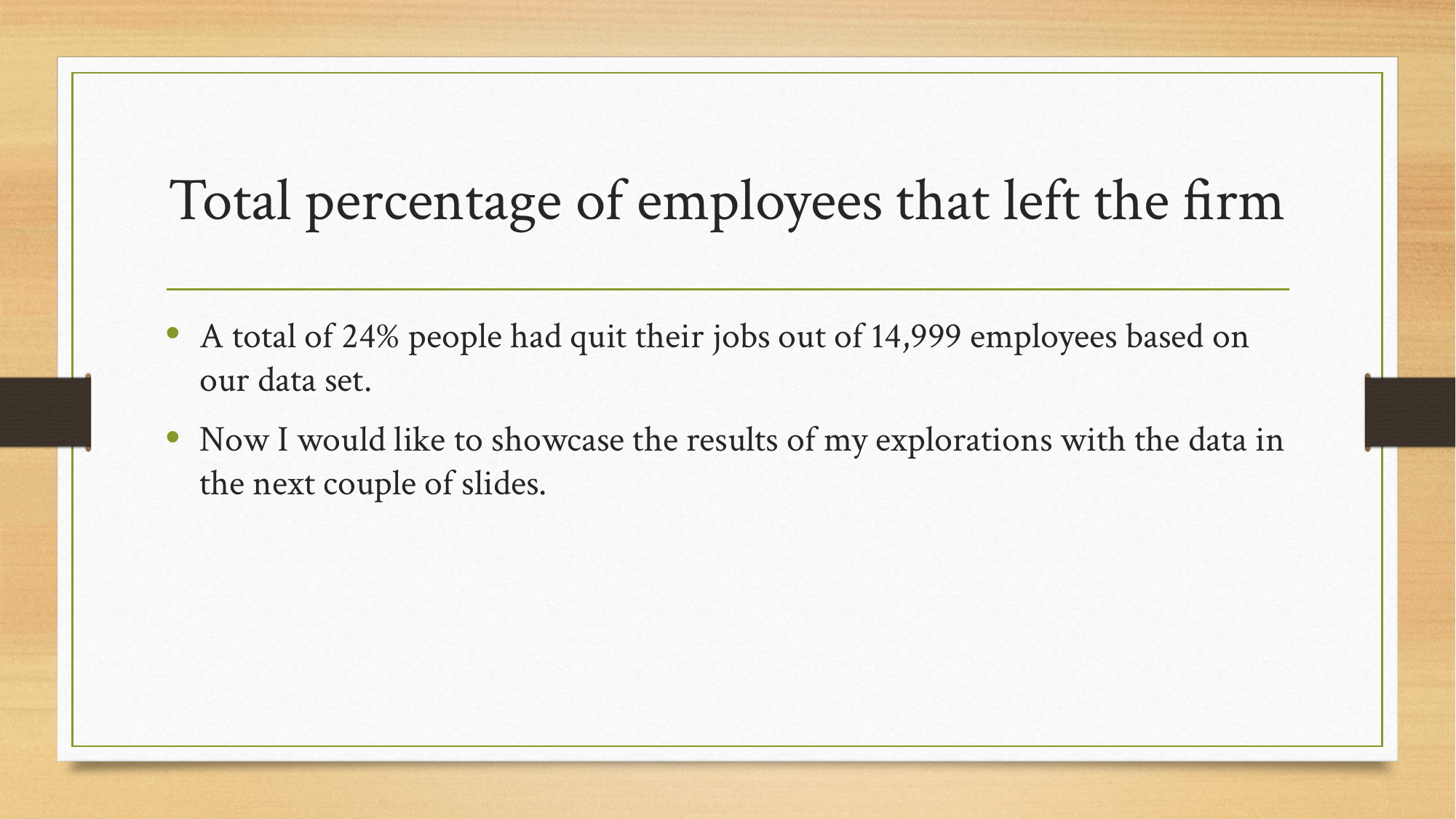

# Total percentage of employees that left the firm
A total of 24% people had quit their jobs out of 14,999 employees based on our data set.
Now I would like to showcase the results of my explorations with the data in the next couple of slides.